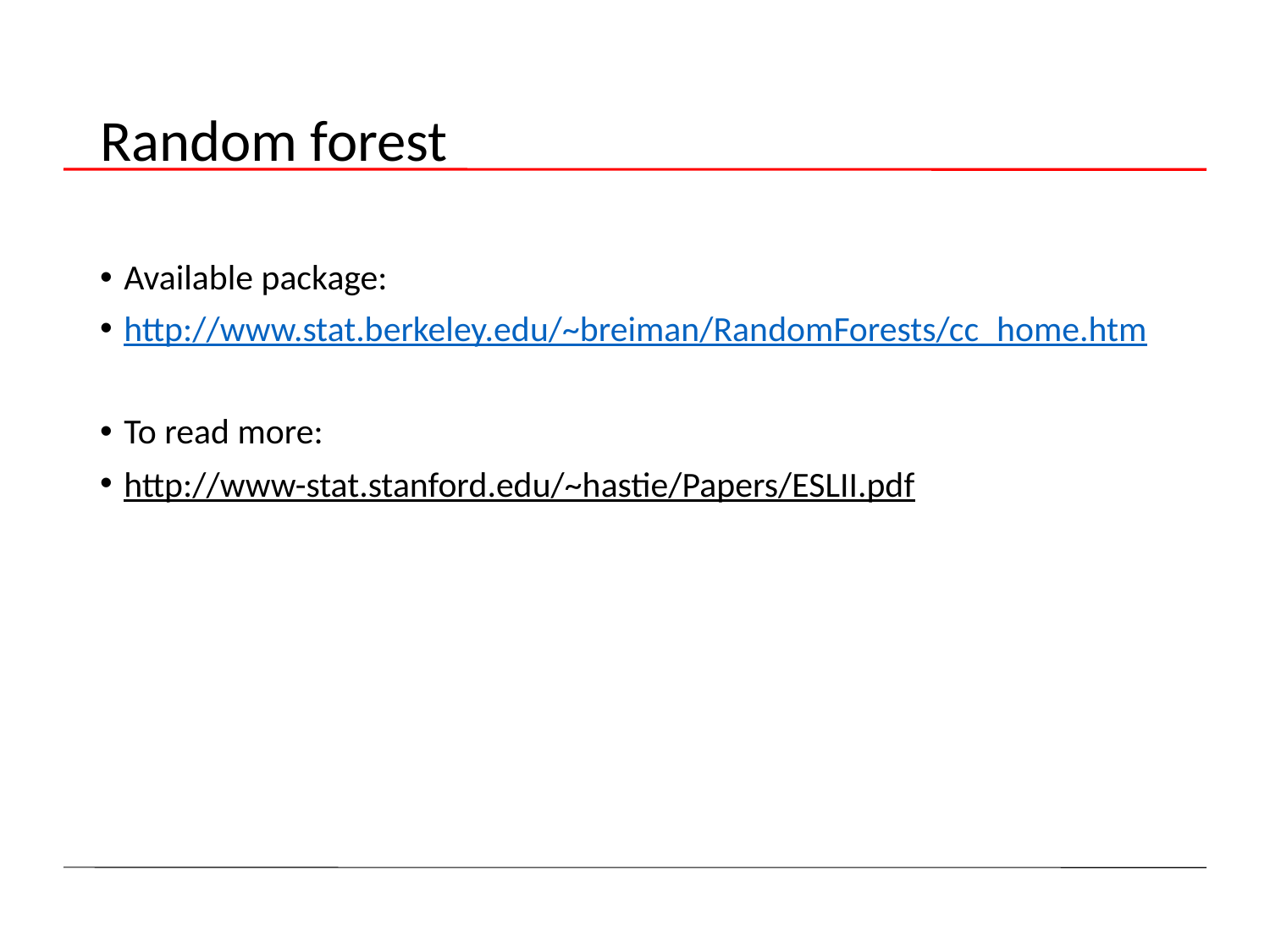

# Random forest
Available package:
http://www.stat.berkeley.edu/~breiman/RandomForests/cc_home.htm

To read more:
http://www-stat.stanford.edu/~hastie/Papers/ESLII.pdf